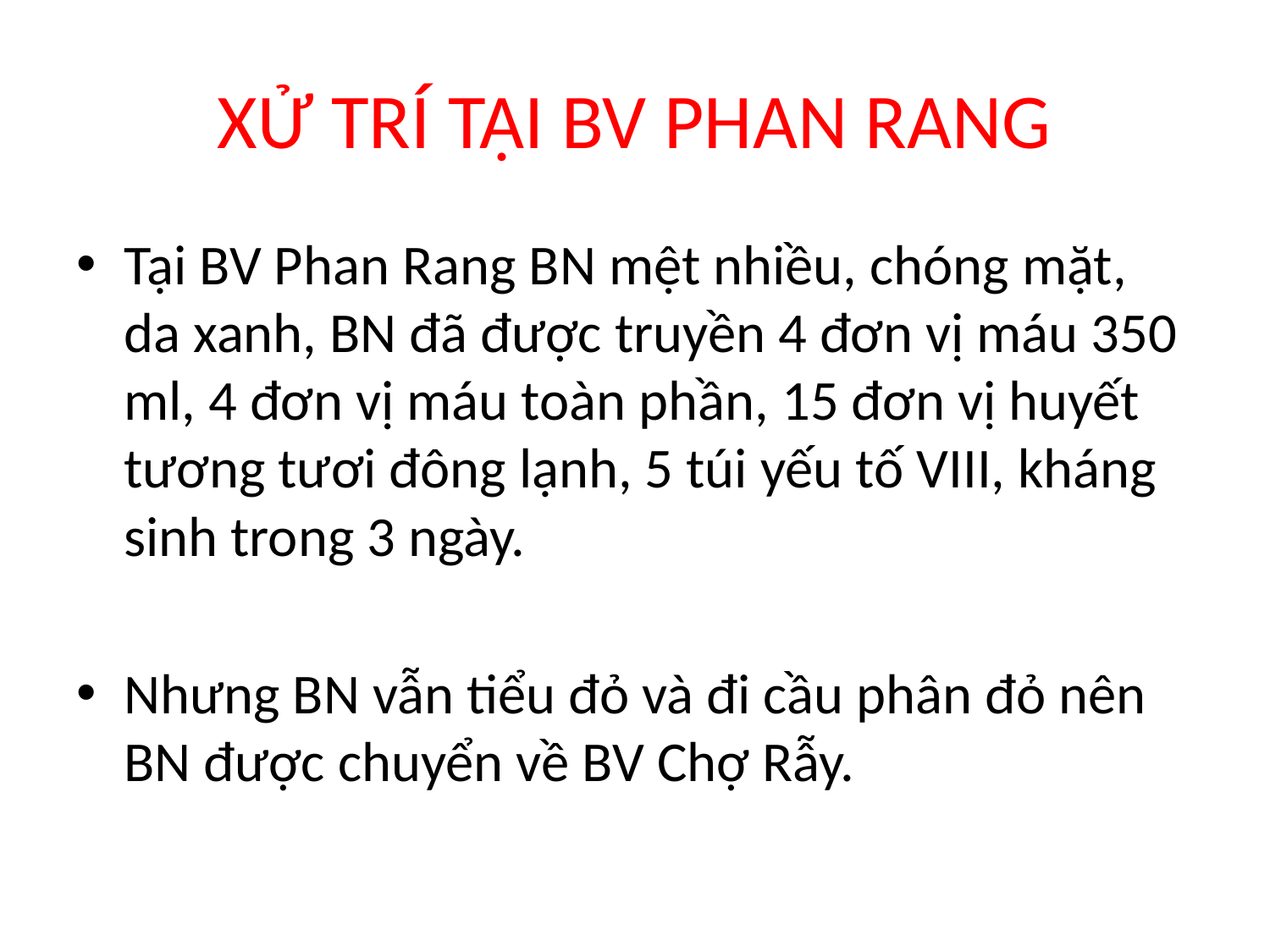

# XỬ TRÍ TẠI BV PHAN RANG
Tại BV Phan Rang BN mệt nhiều, chóng mặt, da xanh, BN đã được truyền 4 đơn vị máu 350 ml, 4 đơn vị máu toàn phần, 15 đơn vị huyết tương tươi đông lạnh, 5 túi yếu tố VIII, kháng sinh trong 3 ngày.

Nhưng BN vẫn tiểu đỏ và đi cầu phân đỏ nên BN được chuyển về BV Chợ Rẫy.